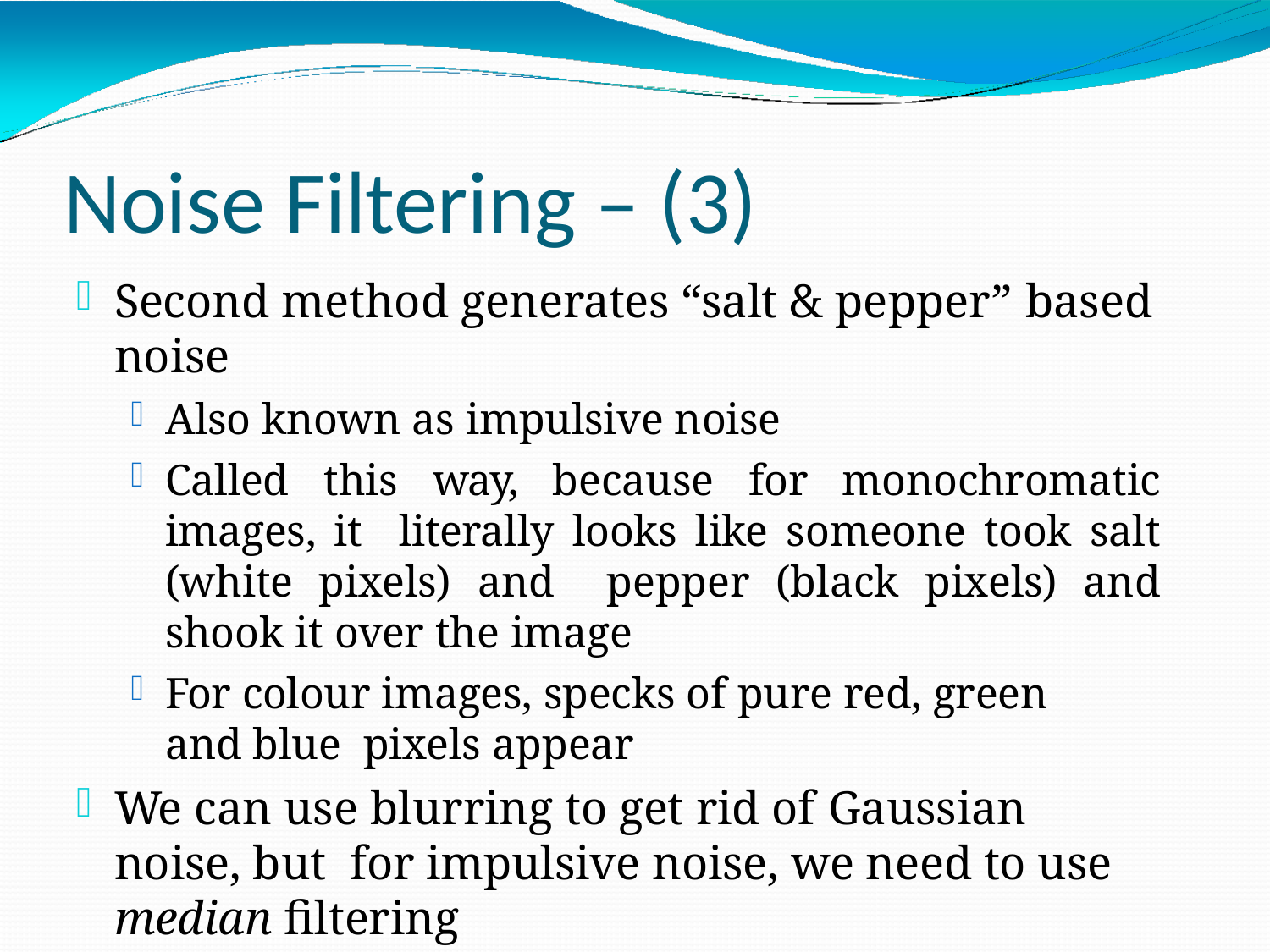

# Noise Filtering – (3)
Second method generates “salt & pepper” based noise
Also known as impulsive noise
Called this way, because for monochromatic images, it  literally looks like someone took salt (white pixels) and  pepper (black pixels) and shook it over the image
For colour images, specks of pure red, green and blue  pixels appear
We can use blurring to get rid of Gaussian noise, but  for impulsive noise, we need to use median filtering
What’s median filtering? Like convolution, but we’re not  doing a weighted sum